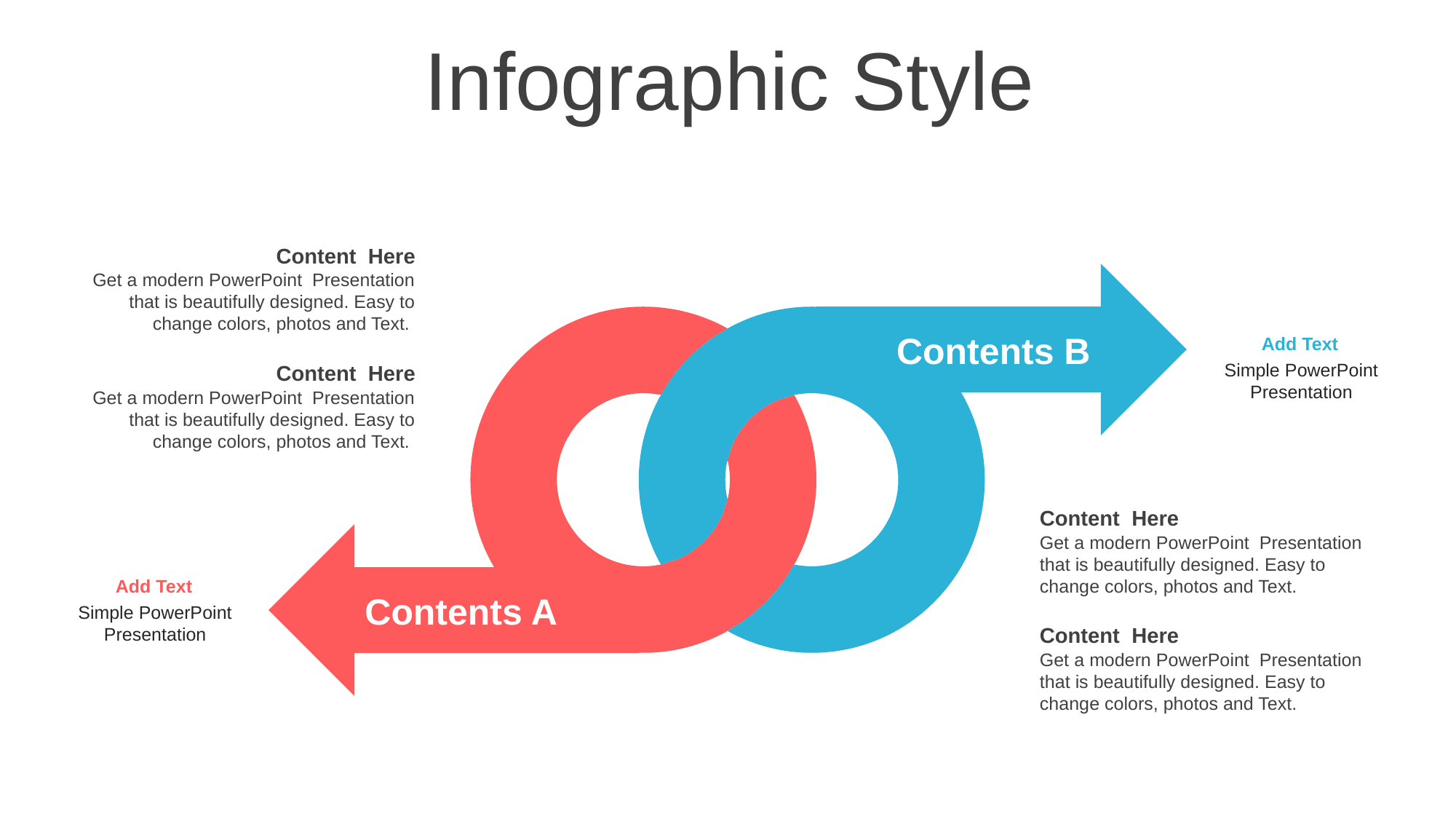

Infographic Style
Content  Here
Get a modern PowerPoint  Presentation that is beautifully designed. Easy to change colors, photos and Text.

Contents B
Add Text
Simple PowerPoint Presentation
Content  Here
Get a modern PowerPoint  Presentation that is beautifully designed. Easy to change colors, photos and Text.
Content  Here
Get a modern PowerPoint  Presentation that is beautifully designed. Easy to change colors, photos and Text.

Add Text
Simple PowerPoint Presentation
Contents A
Content  Here
Get a modern PowerPoint  Presentation that is beautifully designed. Easy to change colors, photos and Text.